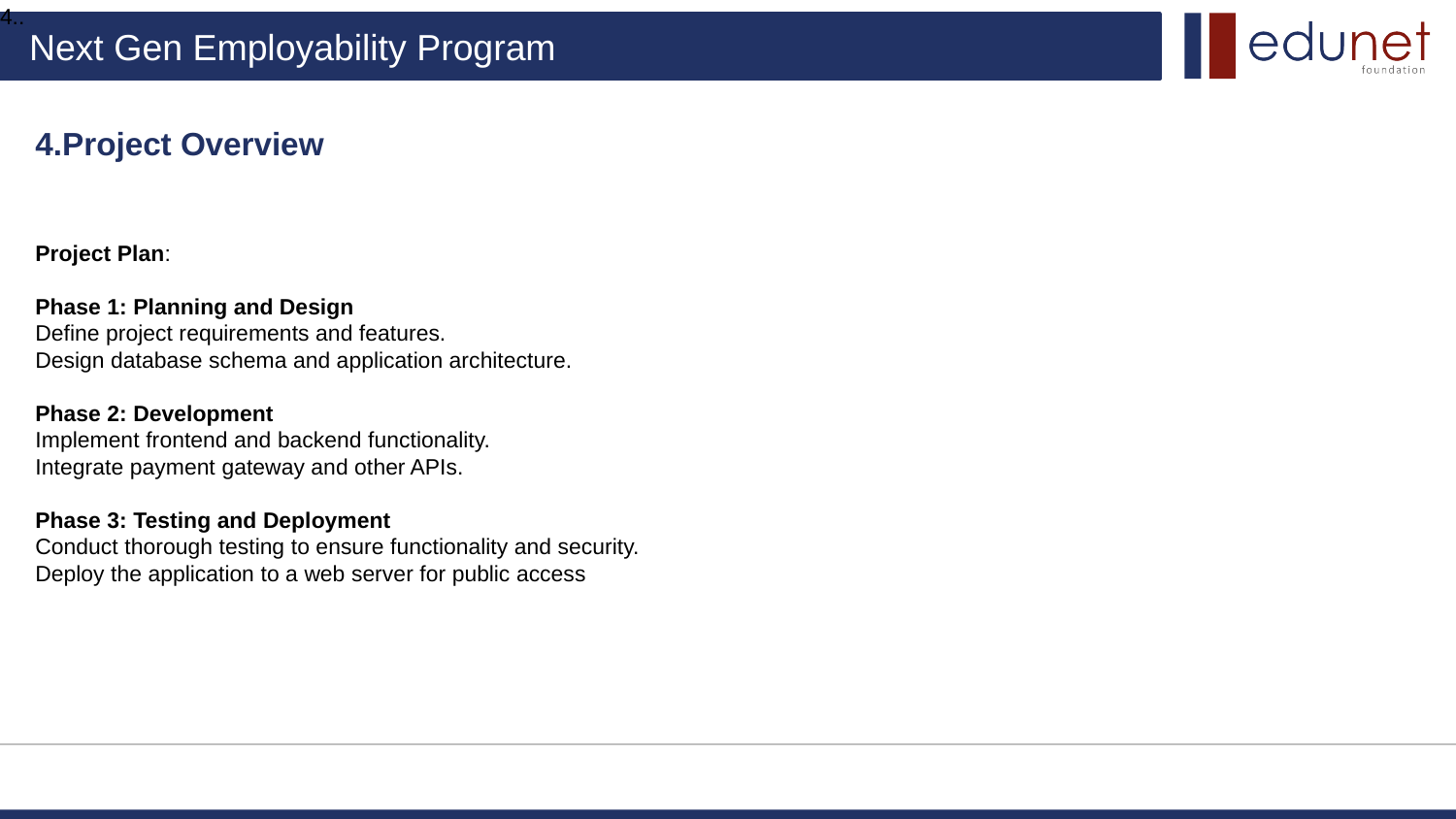

.

Project Overview
Project Plan:
Phase 1: Planning and Design
Define project requirements and features.
Design database schema and application architecture.
Phase 2: Development
Implement frontend and backend functionality.
Integrate payment gateway and other APIs.
Phase 3: Testing and Deployment
Conduct thorough testing to ensure functionality and security.
Deploy the application to a web server for public access